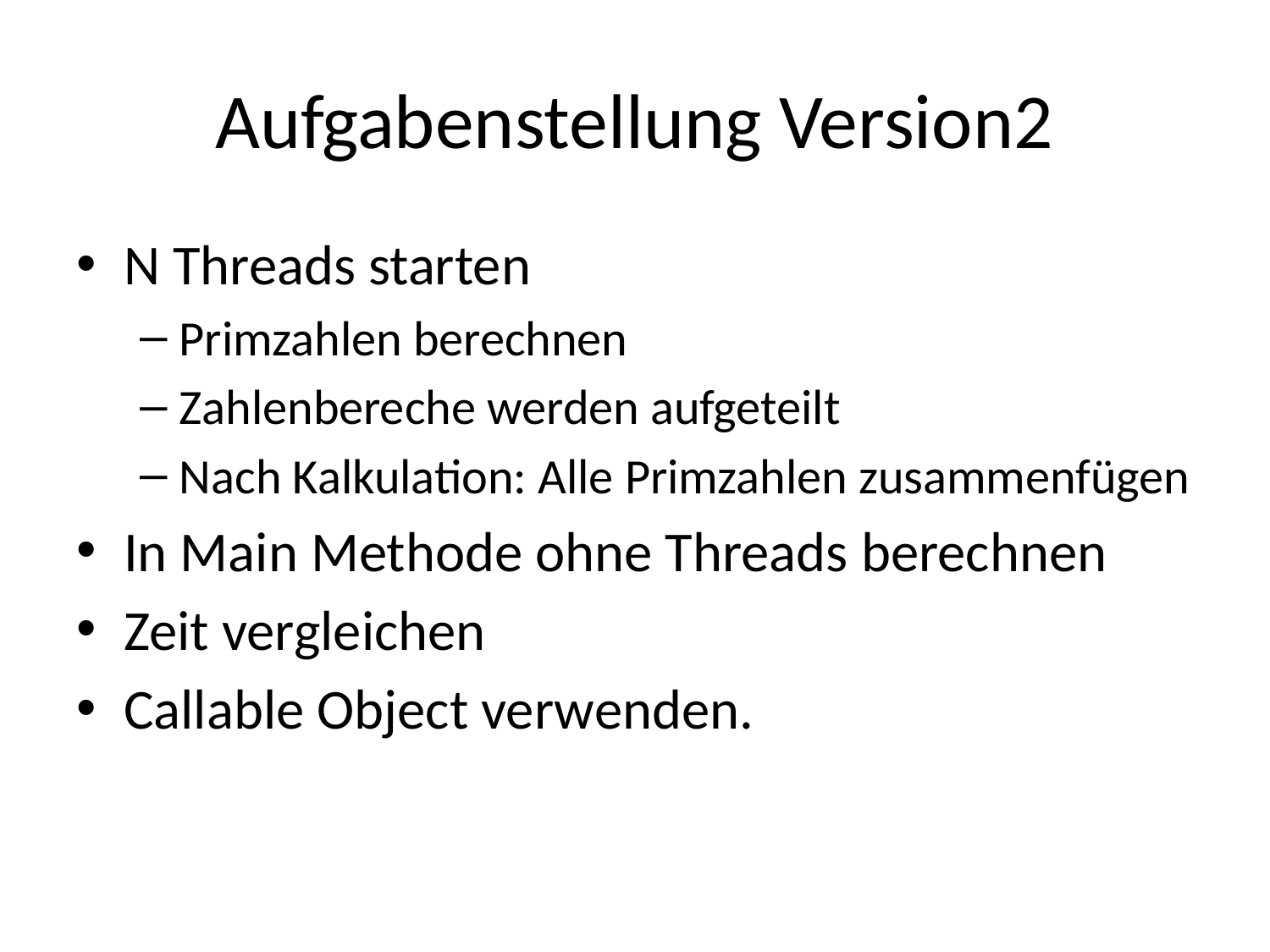

# Aufgabenstellung Version2
N Threads starten
Primzahlen berechnen
Zahlenbereche werden aufgeteilt
Nach Kalkulation: Alle Primzahlen zusammenfügen
In Main Methode ohne Threads berechnen
Zeit vergleichen
Callable Object verwenden.